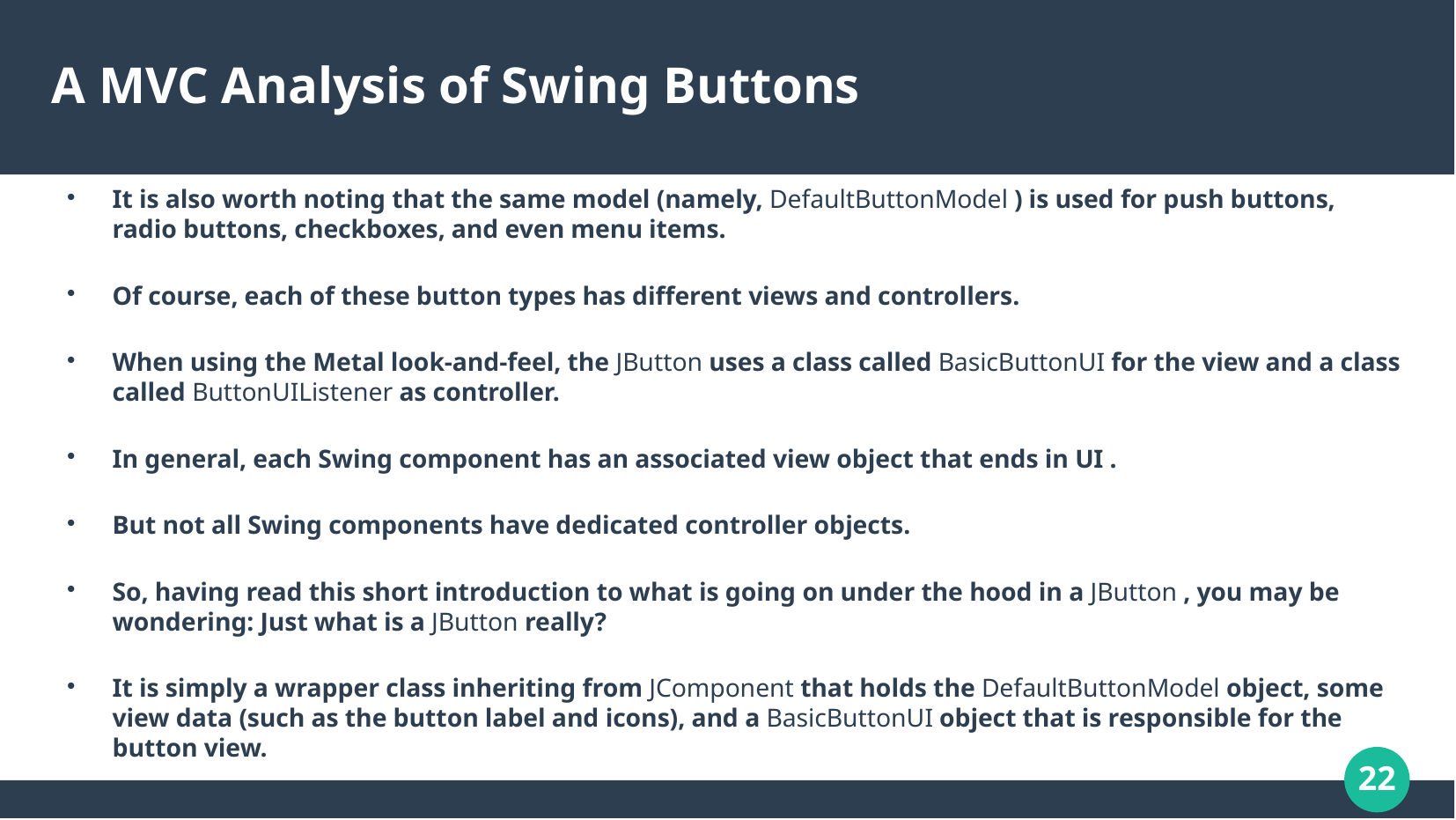

# A MVC Analysis of Swing Buttons
It is also worth noting that the same model (namely, DefaultButtonModel ) is used for push buttons, radio buttons, checkboxes, and even menu items.
Of course, each of these button types has different views and controllers.
When using the Metal look-and-feel, the JButton uses a class called BasicButtonUI for the view and a class called ButtonUIListener as controller.
In general, each Swing component has an associated view object that ends in UI .
But not all Swing components have dedicated controller objects.
So, having read this short introduction to what is going on under the hood in a JButton , you may be wondering: Just what is a JButton really?
It is simply a wrapper class inheriting from JComponent that holds the DefaultButtonModel object, some view data (such as the button label and icons), and a BasicButtonUI object that is responsible for the button view.